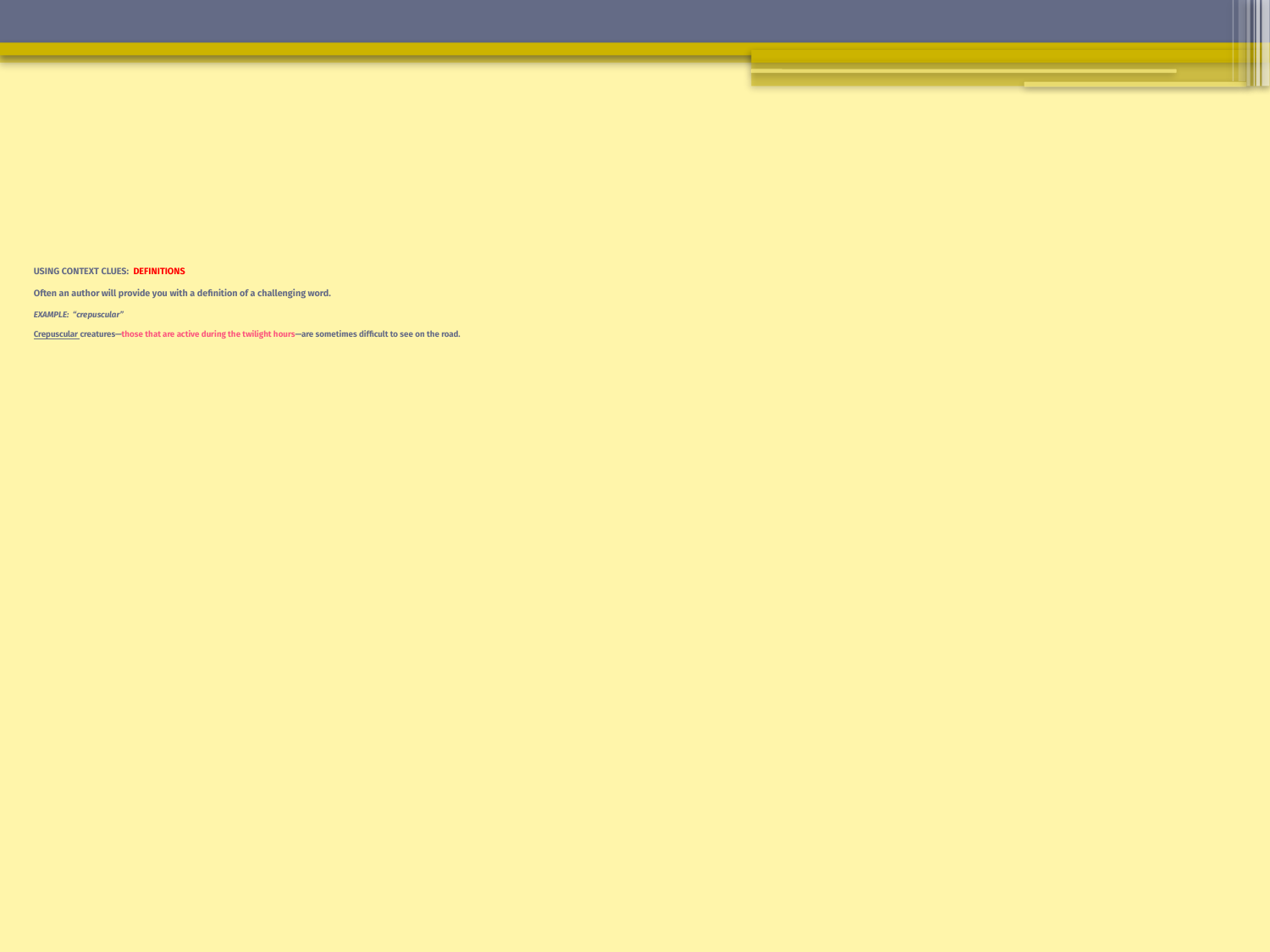

# USING CONTEXT CLUES:  DEFINITIONS Often an author will provide you with a definition of a challenging word. EXAMPLE:  “crepuscular” Crepuscular creatures—those that are active during the twilight hours—are sometimes difficult to see on the road.